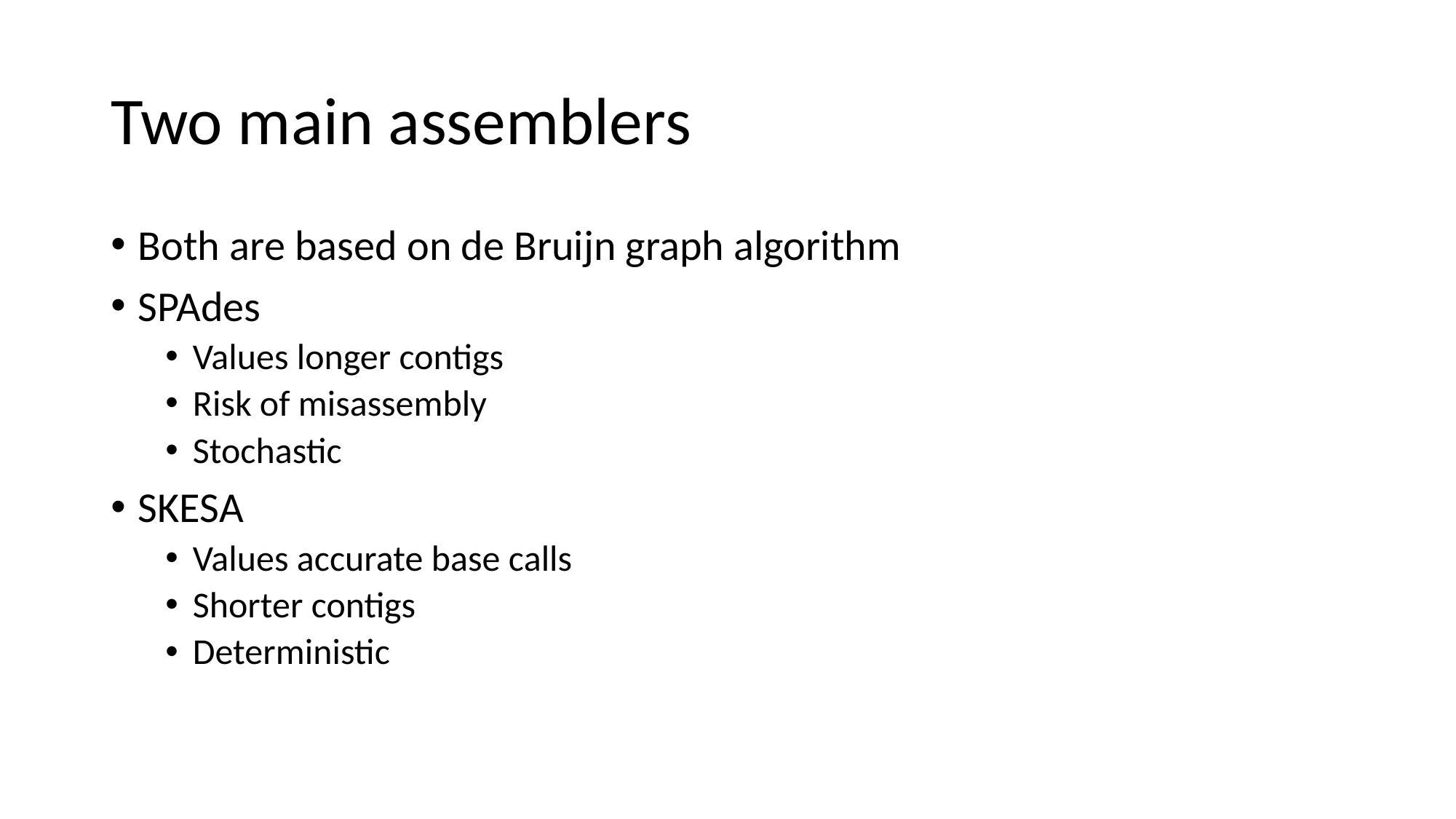

# Two main assemblers
Both are based on de Bruijn graph algorithm
SPAdes
Values longer contigs
Risk of misassembly
Stochastic
SKESA
Values accurate base calls
Shorter contigs
Deterministic